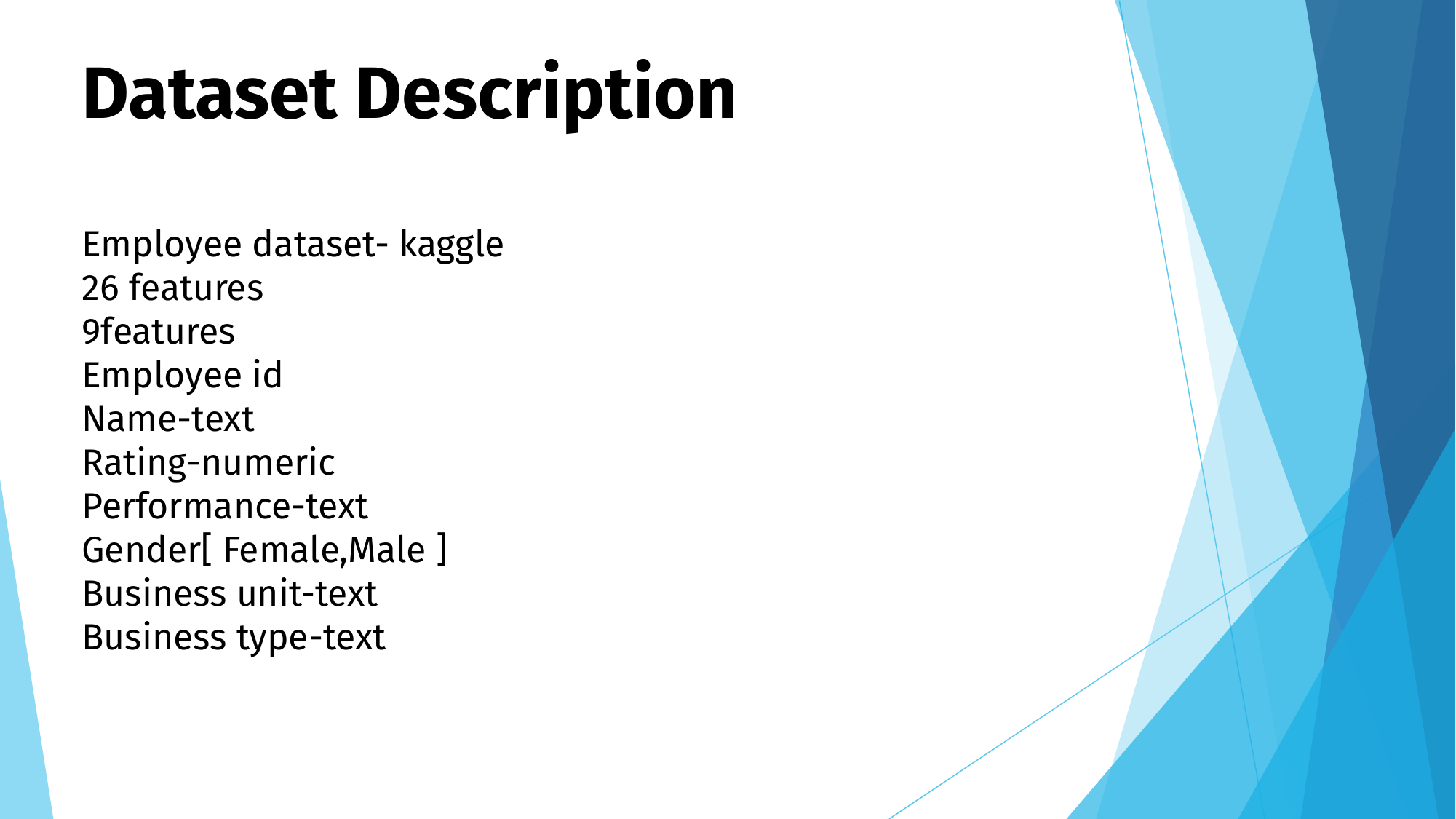

# Dataset Description Employee dataset- kaggle 26 features 9features Employee id Name-text Rating-numeric Performance-text Gender[ Female,Male ] Business unit-text Business type-text